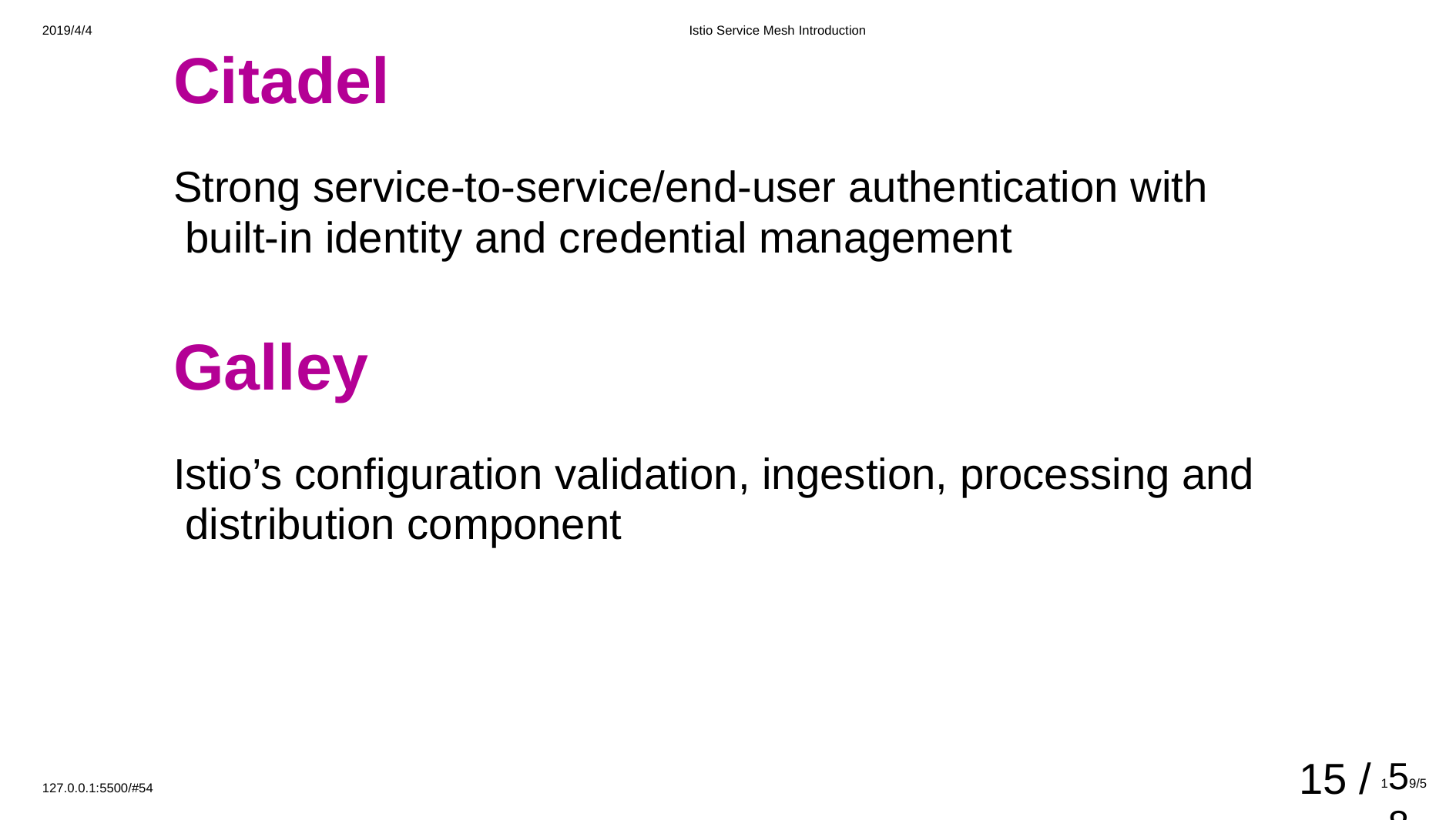

2019/4/4
Istio Service Mesh Introduction
# Citadel
Strong service-to-service/end-user authentication with  built-in identity and credential management

Galley
Istio’s configuration validation, ingestion, processing and  distribution component
15 /
159/588
127.0.0.1:5500/#54